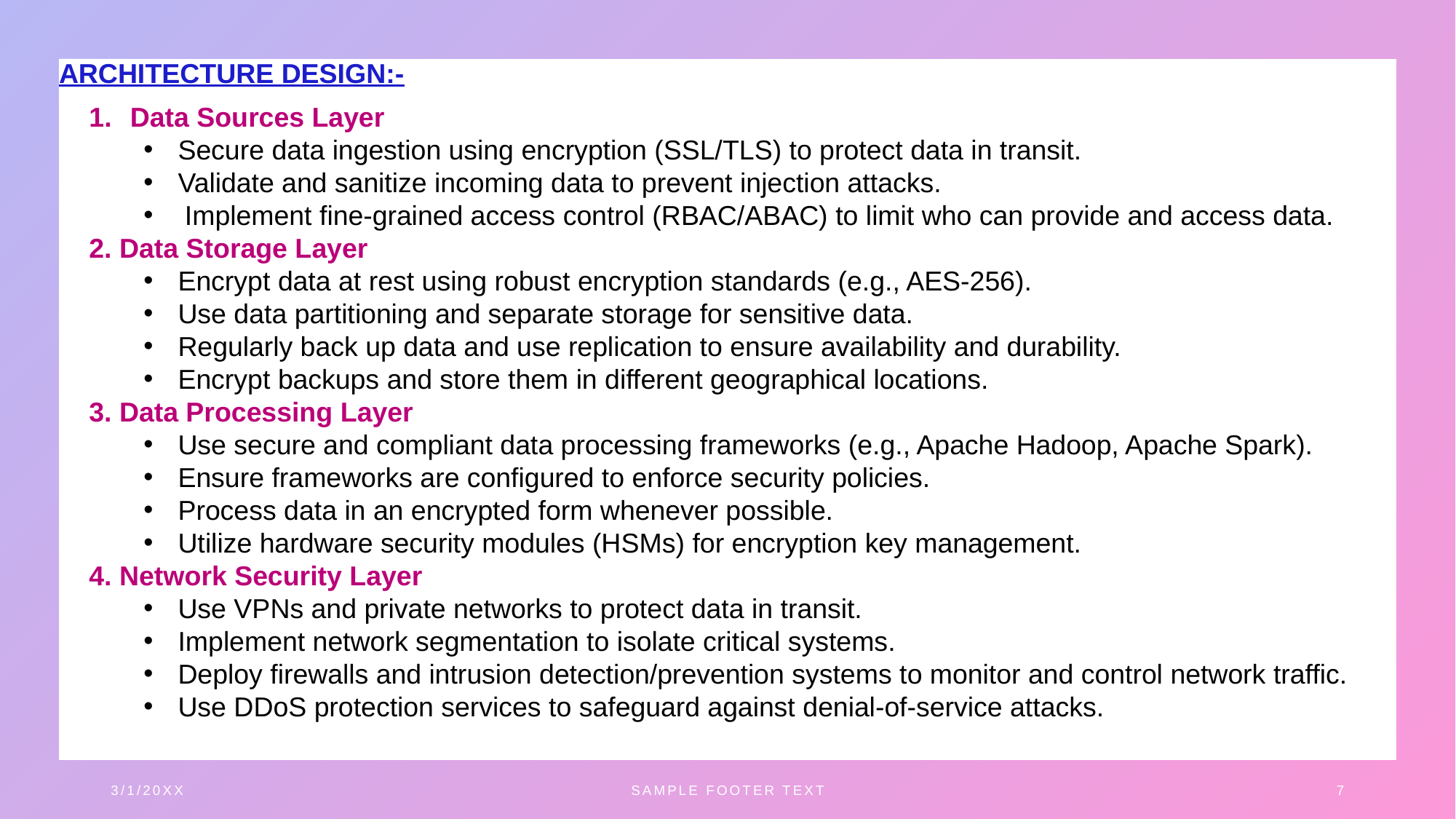

ARCHITECTURE DESIGN:-
Data Sources Layer
Secure data ingestion using encryption (SSL/TLS) to protect data in transit.
Validate and sanitize incoming data to prevent injection attacks.
Implement fine-grained access control (RBAC/ABAC) to limit who can provide and access data.
2. Data Storage Layer
Encrypt data at rest using robust encryption standards (e.g., AES-256).
Use data partitioning and separate storage for sensitive data.
Regularly back up data and use replication to ensure availability and durability.
Encrypt backups and store them in different geographical locations.
3. Data Processing Layer
Use secure and compliant data processing frameworks (e.g., Apache Hadoop, Apache Spark).
Ensure frameworks are configured to enforce security policies.
Process data in an encrypted form whenever possible.
Utilize hardware security modules (HSMs) for encryption key management.
4. Network Security Layer
Use VPNs and private networks to protect data in transit.
Implement network segmentation to isolate critical systems.
Deploy firewalls and intrusion detection/prevention systems to monitor and control network traffic.
Use DDoS protection services to safeguard against denial-of-service attacks.

3/1/20XX
SAMPLE FOOTER TEXT
7